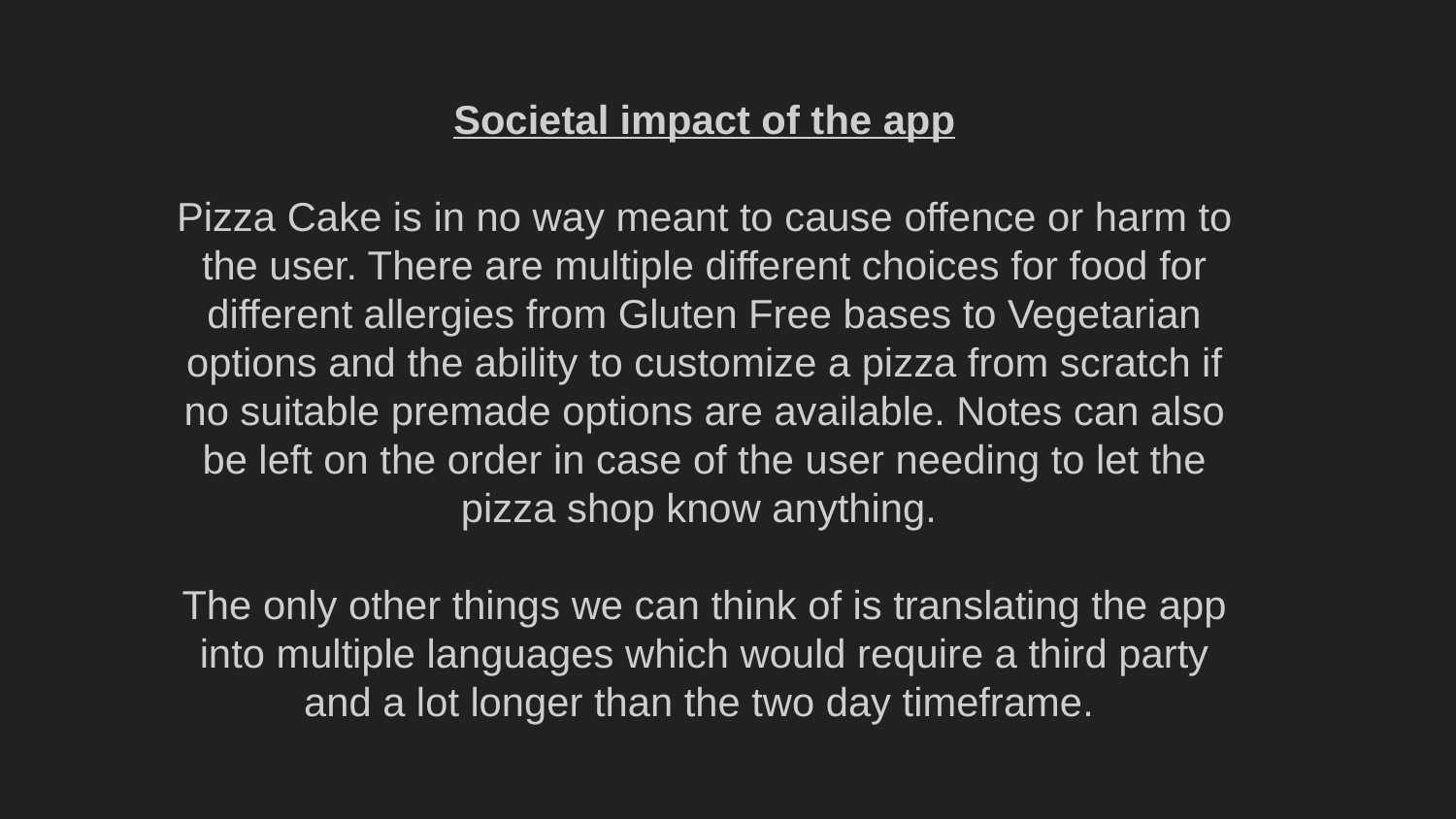

Societal impact of the app

Pizza Cake is in no way meant to cause offence or harm to the user. There are multiple different choices for food for different allergies from Gluten Free bases to Vegetarian options and the ability to customize a pizza from scratch if no suitable premade options are available. Notes can also be left on the order in case of the user needing to let the pizza shop know anything.
The only other things we can think of is translating the app into multiple languages which would require a third party and a lot longer than the two day timeframe.